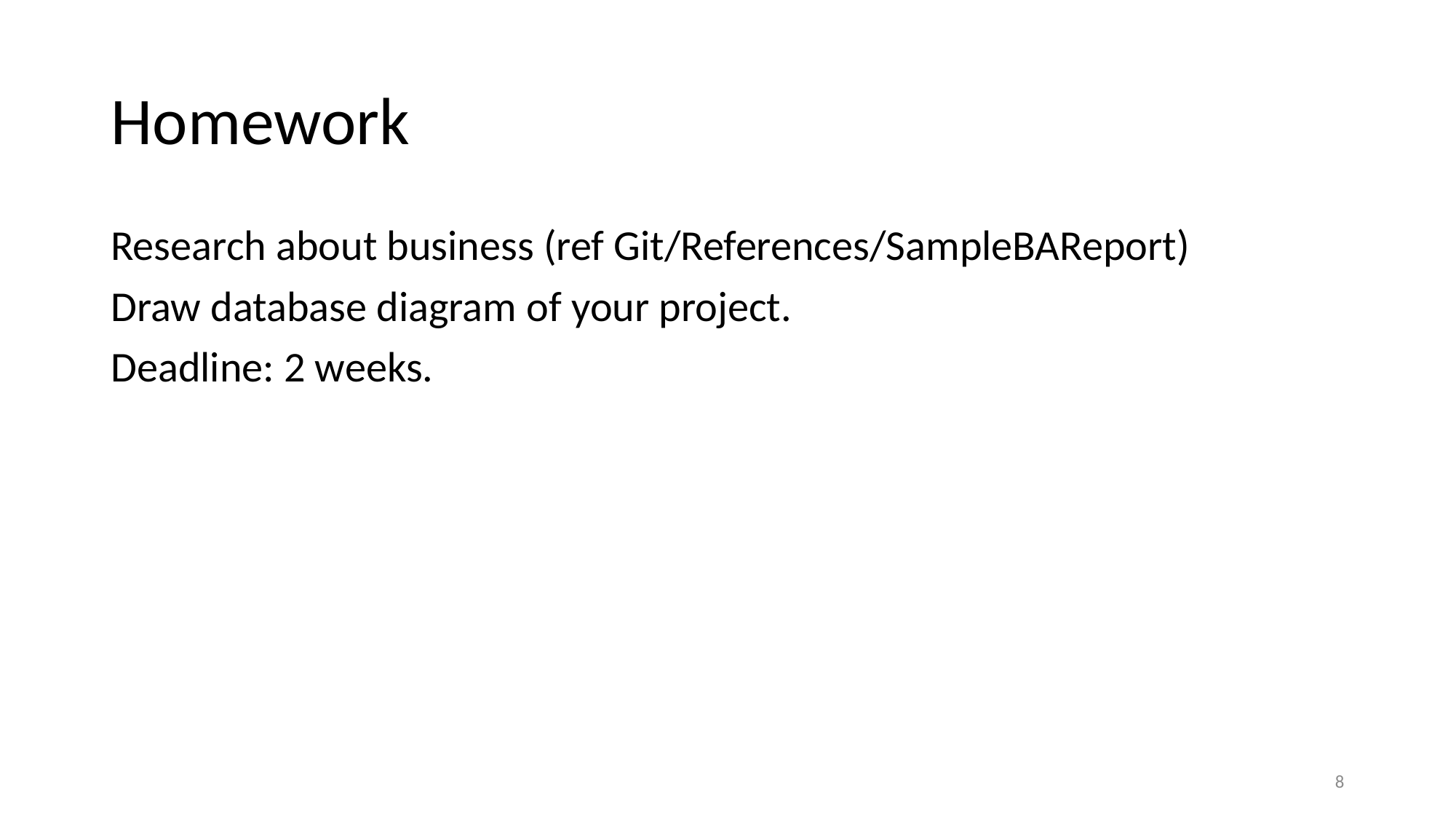

# Homework
Research about business (ref Git/References/SampleBAReport)
Draw database diagram of your project.
Deadline: 2 weeks.
8